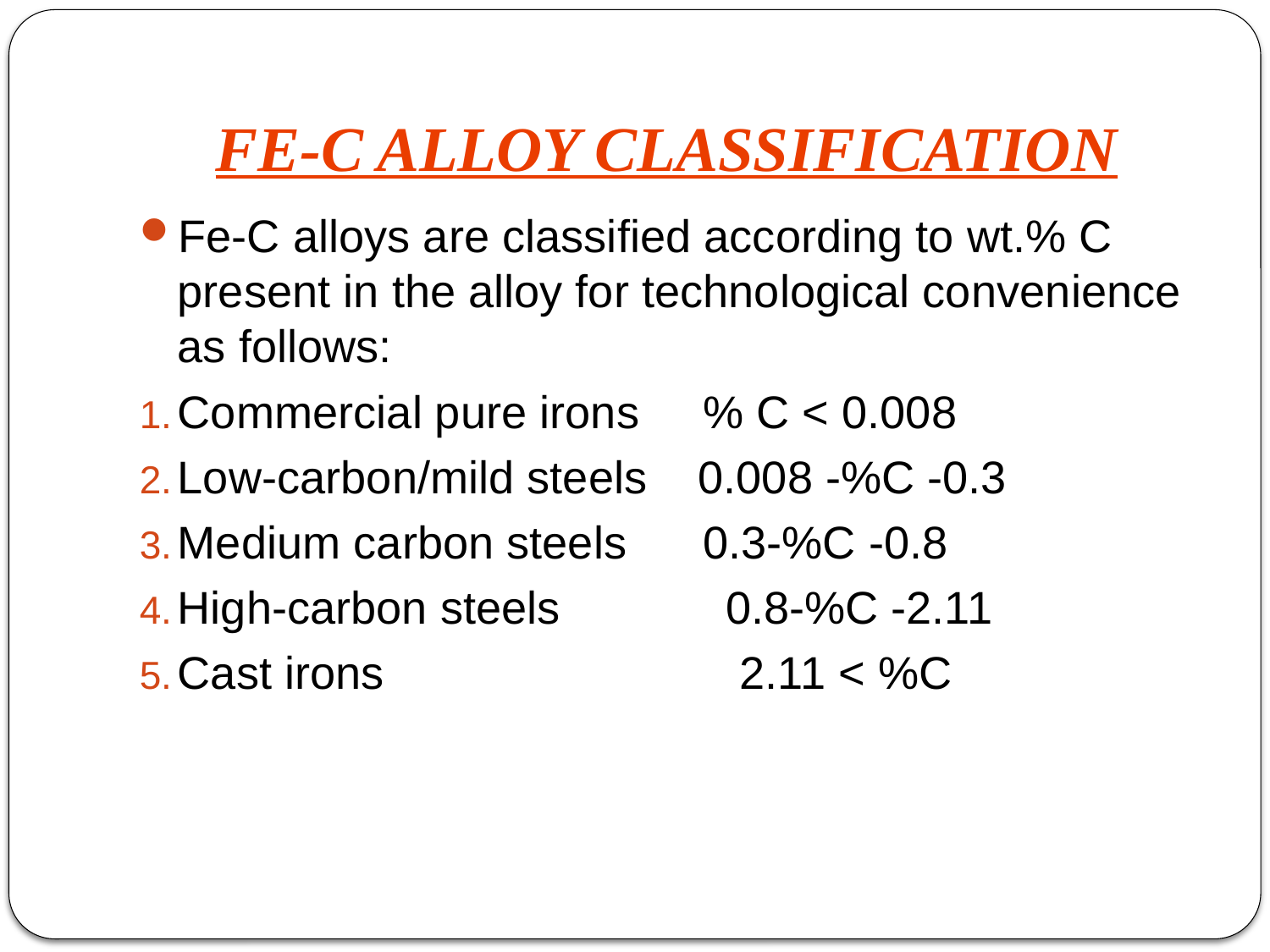

# FE-C ALLOY CLASSIFICATION
Fe-C alloys are classified according to wt.% C present in the alloy for technological convenience as follows:
Commercial pure irons     % C < 0.008
Low-carbon/mild steels    0.008 -%C -0.3
Medium carbon steels      0.3-%C -0.8
High-carbon steels             0.8-%C -2.11
Cast irons                            2.11 < %C